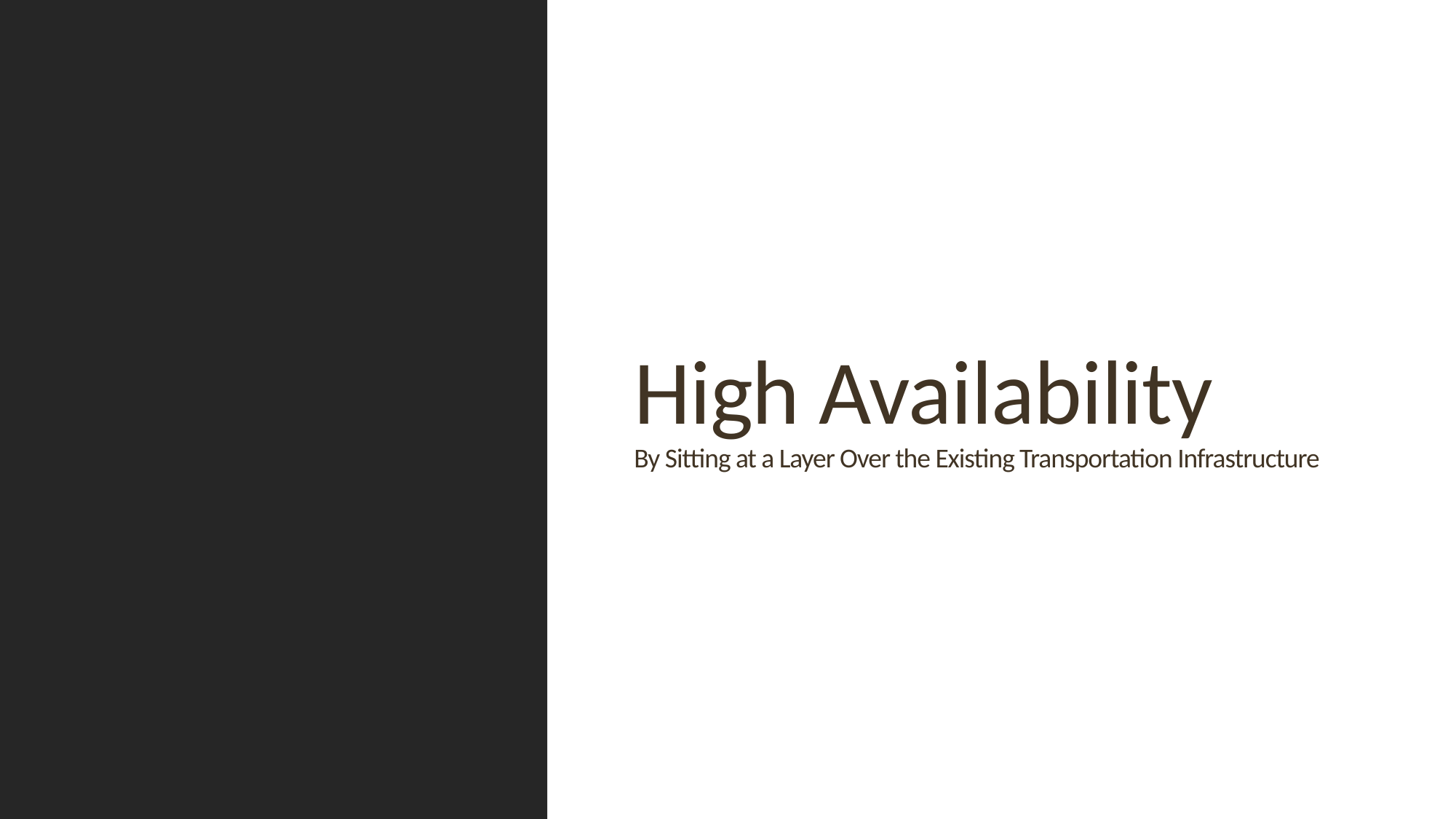

# High Availability By Sitting at a Layer Over the Existing Transportation Infrastructure